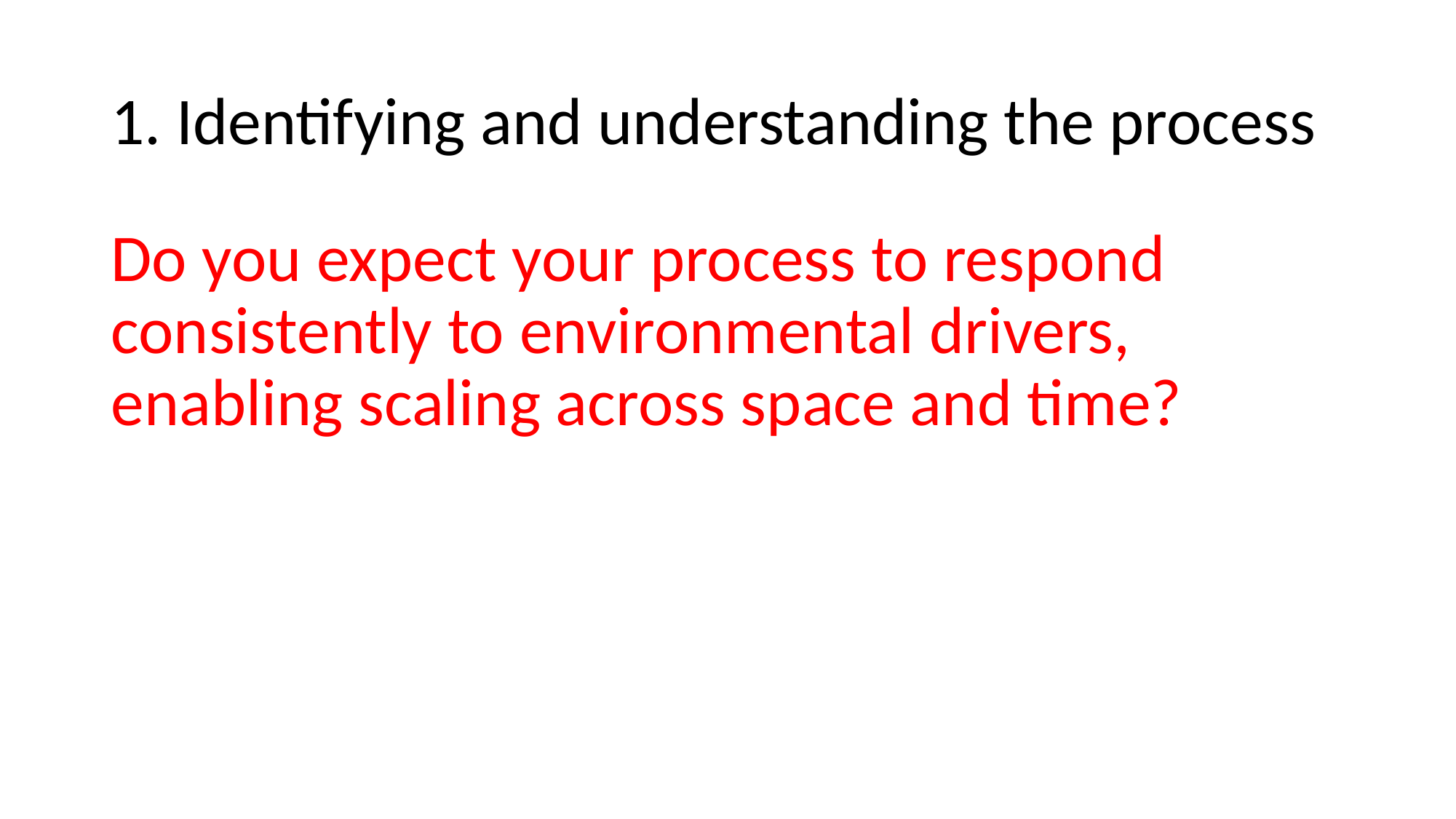

# 1. Identifying and understanding the process
Do you expect your process to respond consistently to environmental drivers, enabling scaling across space and time?